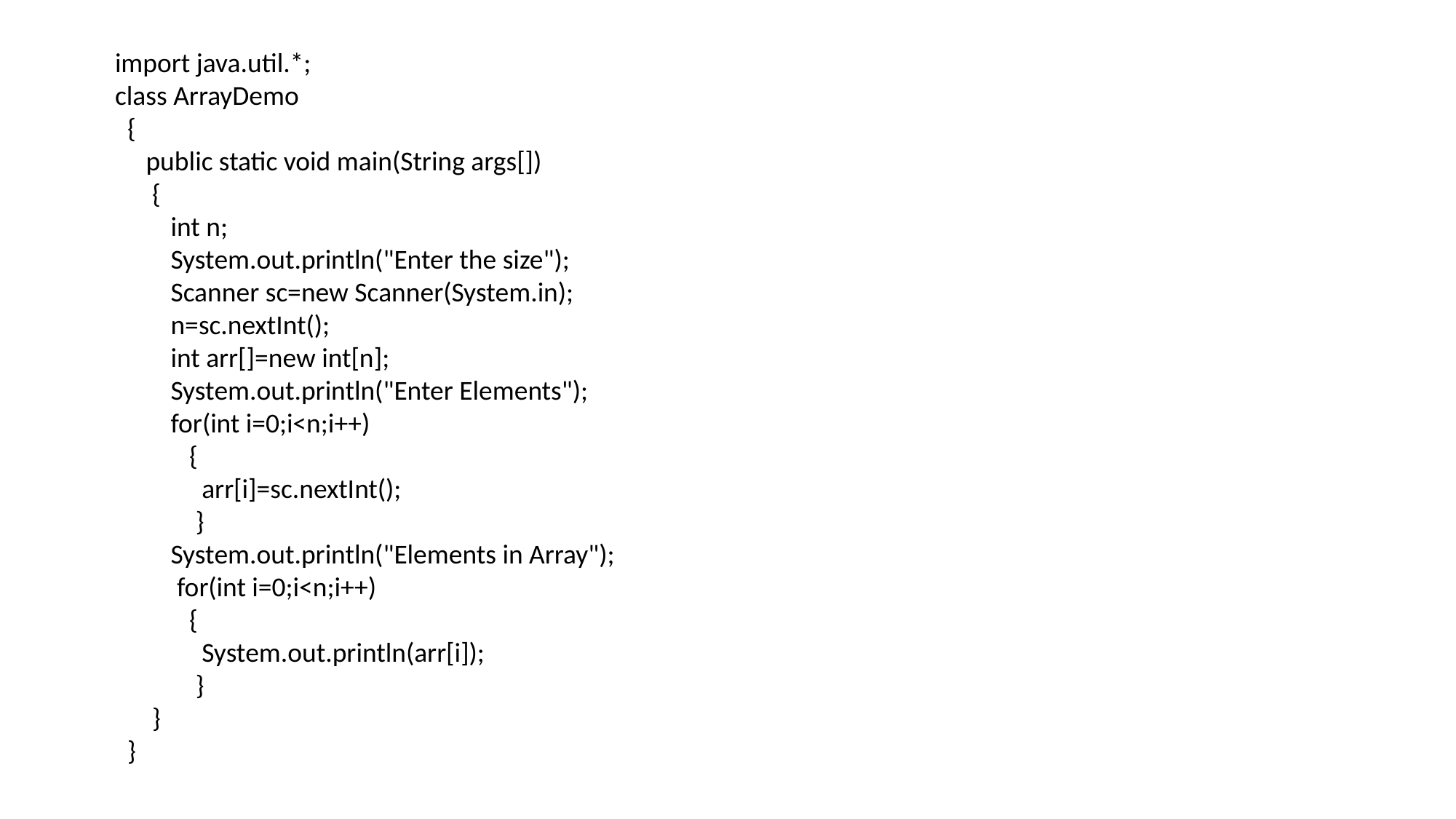

import java.util.*;
class ArrayDemo
  {
     public static void main(String args[])
      {
         int n;
         System.out.println("Enter the size");
         Scanner sc=new Scanner(System.in);
         n=sc.nextInt();
         int arr[]=new int[n];
         System.out.println("Enter Elements");
         for(int i=0;i<n;i++)
            {
              arr[i]=sc.nextInt();
             }
         System.out.println("Elements in Array");
          for(int i=0;i<n;i++)
            {
              System.out.println(arr[i]);
             }
      }
  }